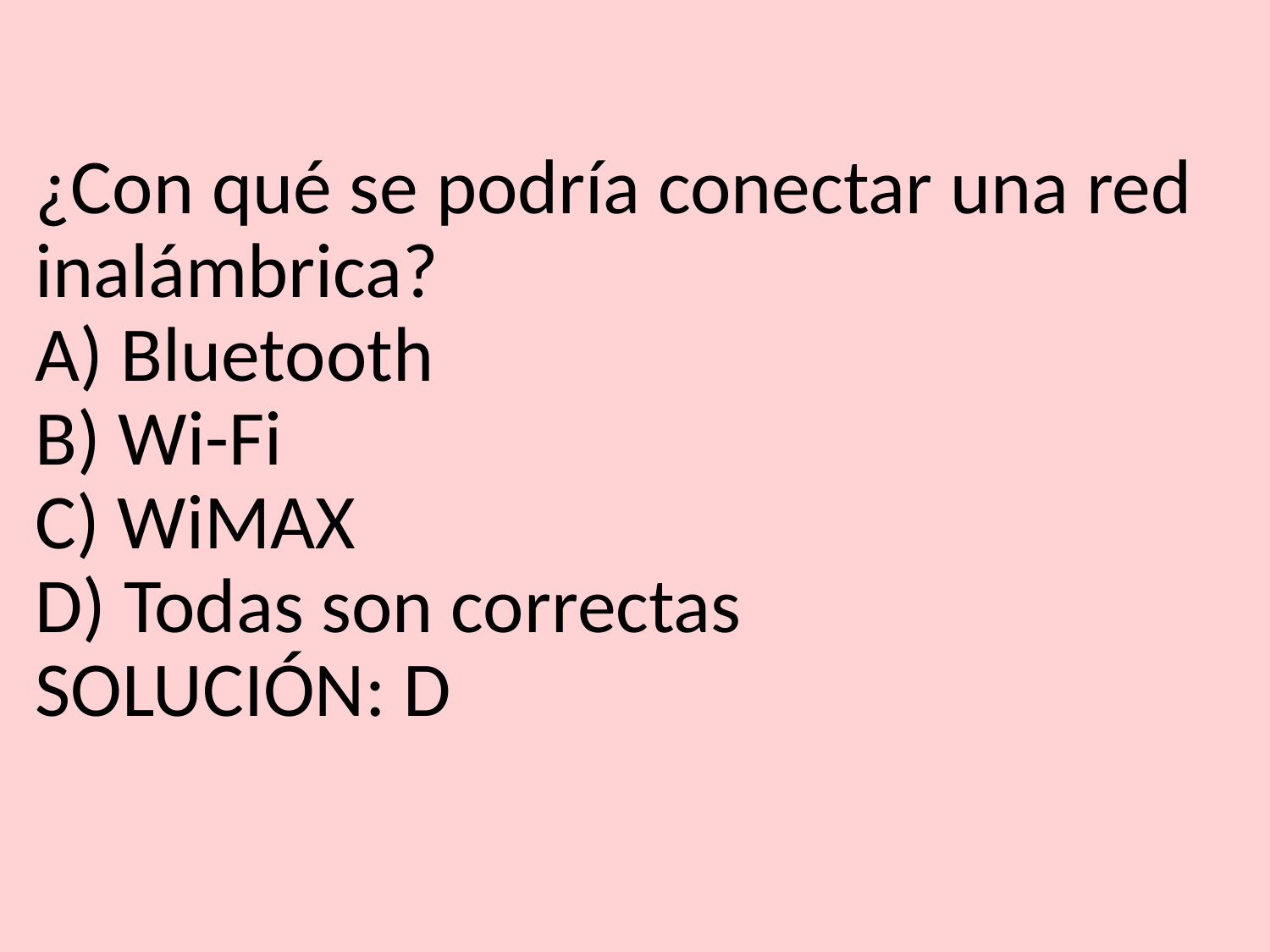

# ¿Con qué se podría conectar una red inalámbrica? A) Bluetooth B) Wi-Fi C) WiMAX D) Todas son correctas SOLUCIÓN: D